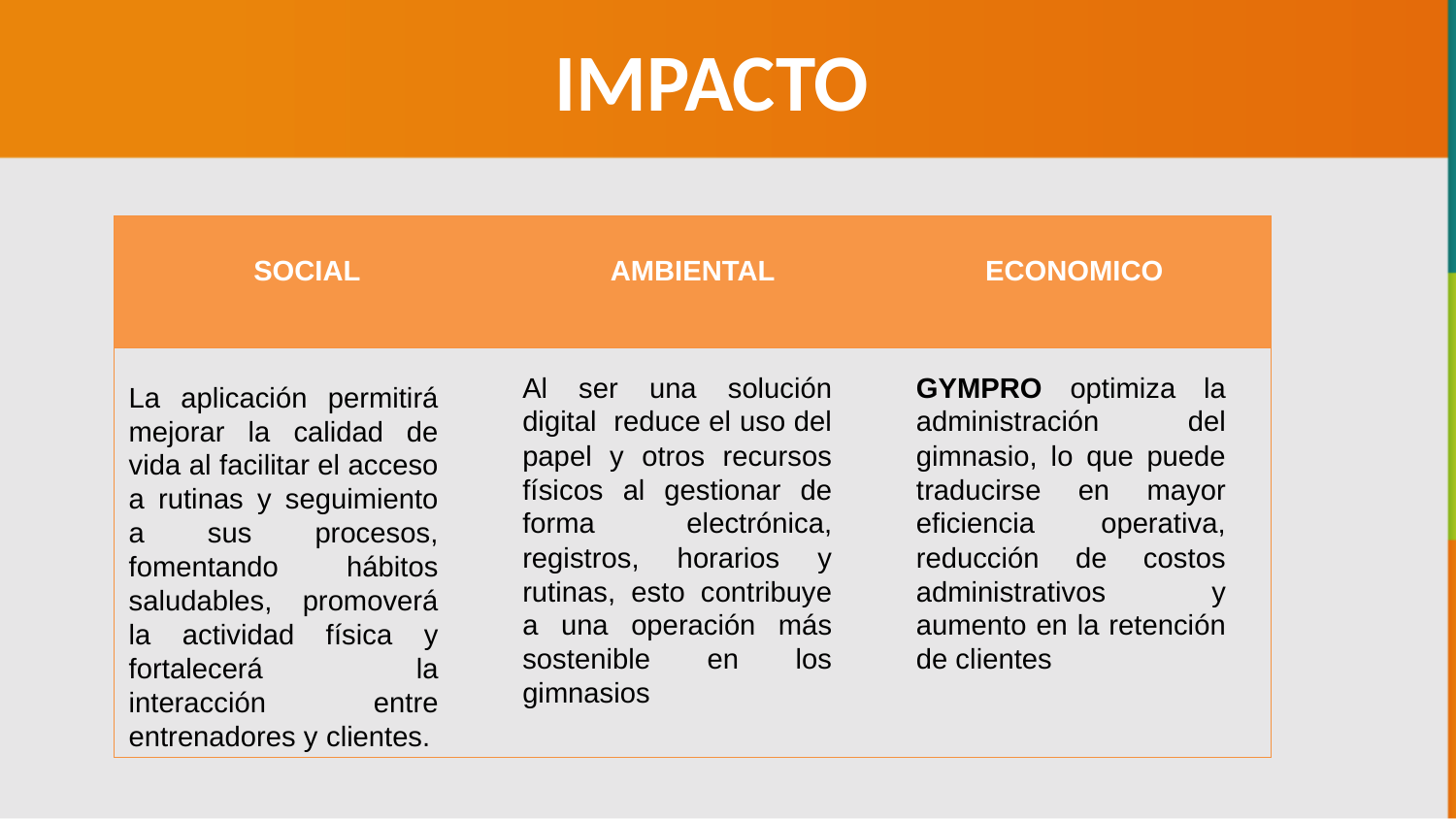

IMPACTO
| SOCIAL | AMBIENTAL | ECONOMICO |
| --- | --- | --- |
|  |  |  |
Al ser una solución digital  reduce el uso del papel y otros recursos físicos al gestionar de forma electrónica, registros, horarios y rutinas, esto contribuye a una operación más sostenible en los gimnasios
GYMPRO optimiza la administración del gimnasio, lo que puede traducirse en mayor eficiencia operativa, reducción de costos administrativos y aumento en la retención de clientes
La aplicación permitirá mejorar la calidad de vida al facilitar el acceso a rutinas y seguimiento a sus procesos, fomentando hábitos saludables, promoverá la actividad física y fortalecerá la interacción entre entrenadores y clientes.